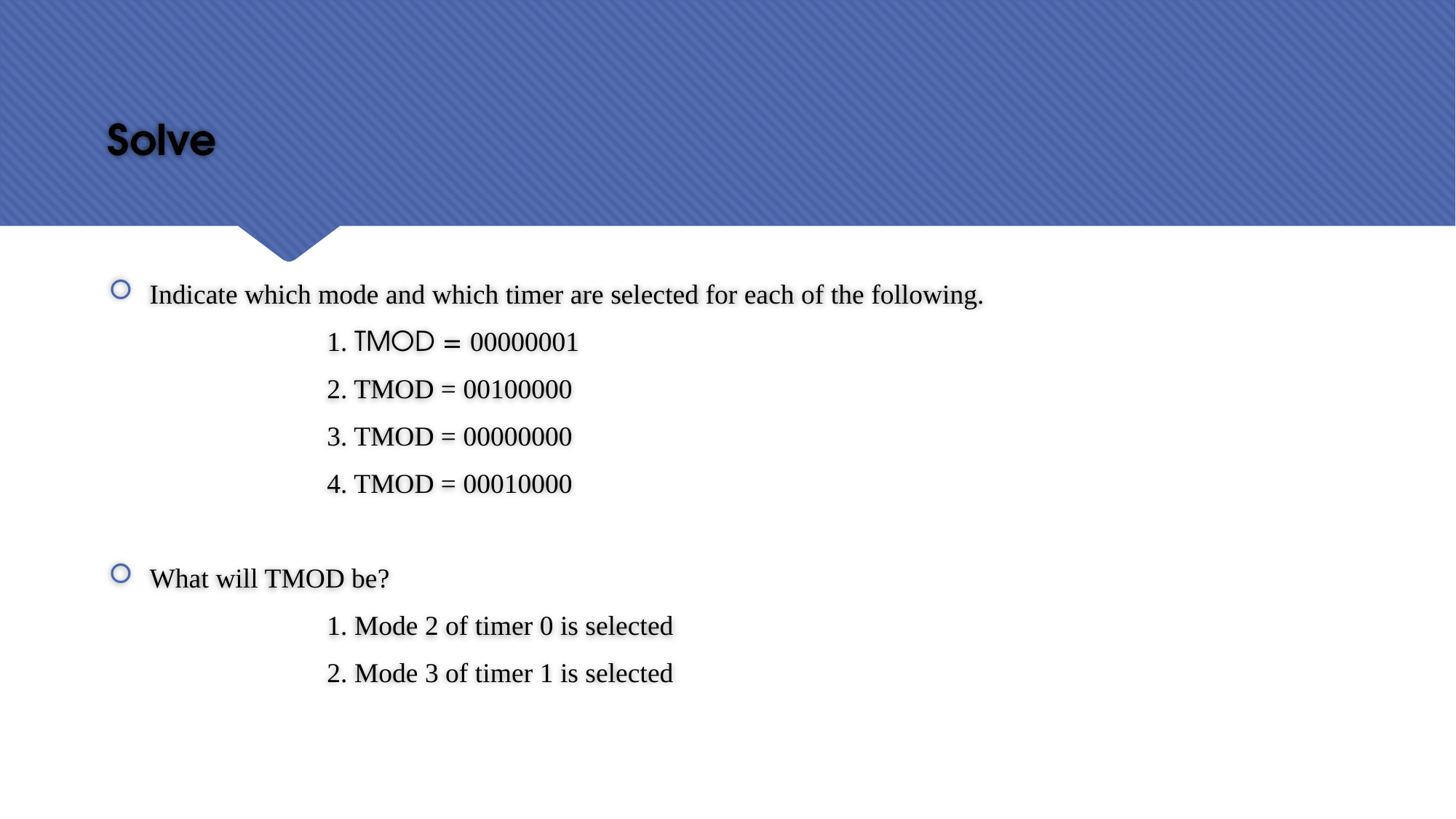

# Solve
Indicate which mode and which timer are selected for each of the following.
		1. TMOD = 00000001
		2. TMOD = 00100000
		3. TMOD = 00000000
		4. TMOD = 00010000

What will TMOD be?
		1. Mode 2 of timer 0 is selected
		2. Mode 3 of timer 1 is selected